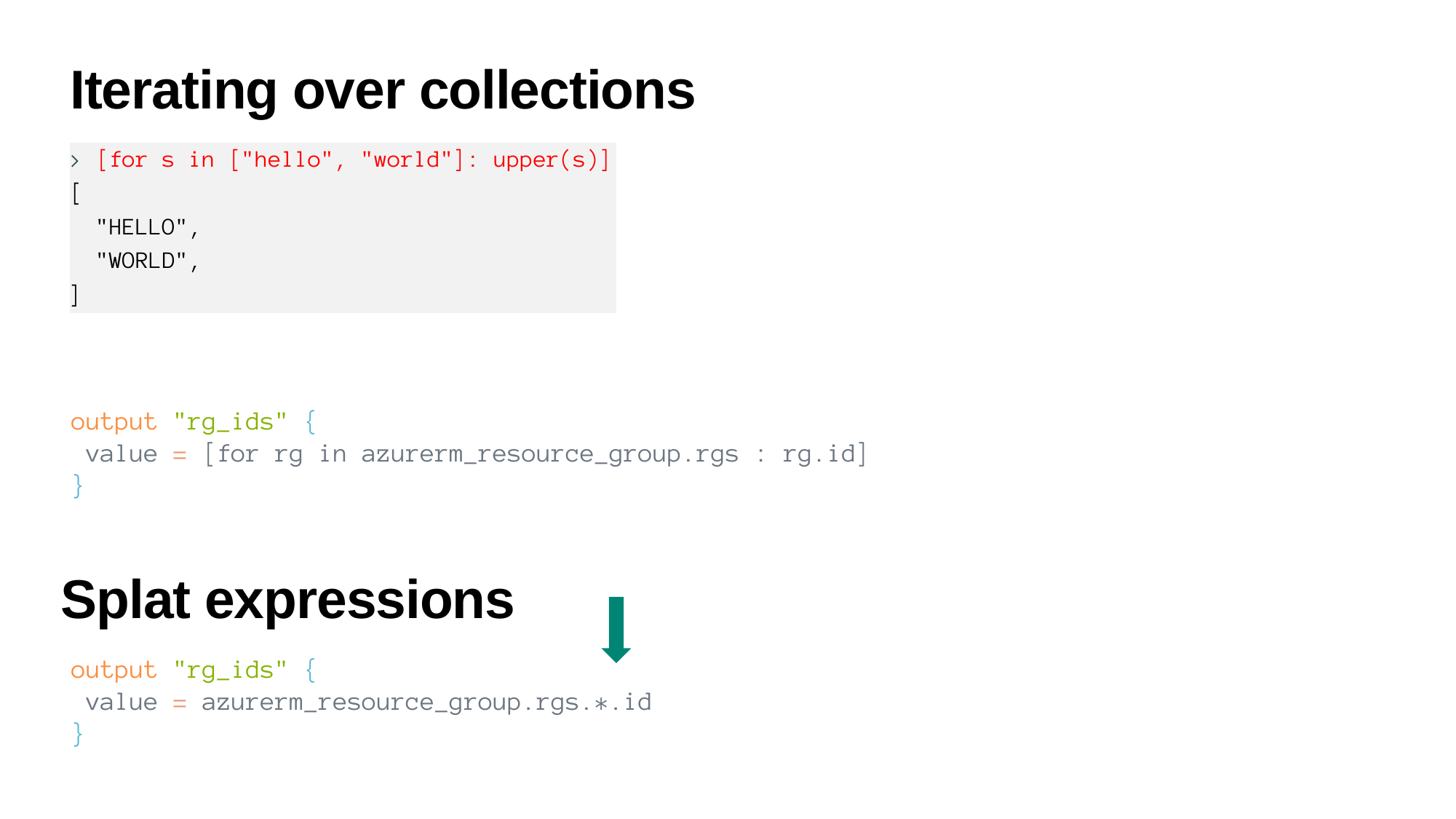

# Iterating over collections
> [for s in ["hello", "world"]: upper(s)]
[
  "HELLO",
  "WORLD",
]
output "rg_ids" {
 value = [for rg in azurerm_resource_group.rgs : rg.id]
}
Splat expressions

output "rg_ids" {
 value = azurerm_resource_group.rgs.*.id
}